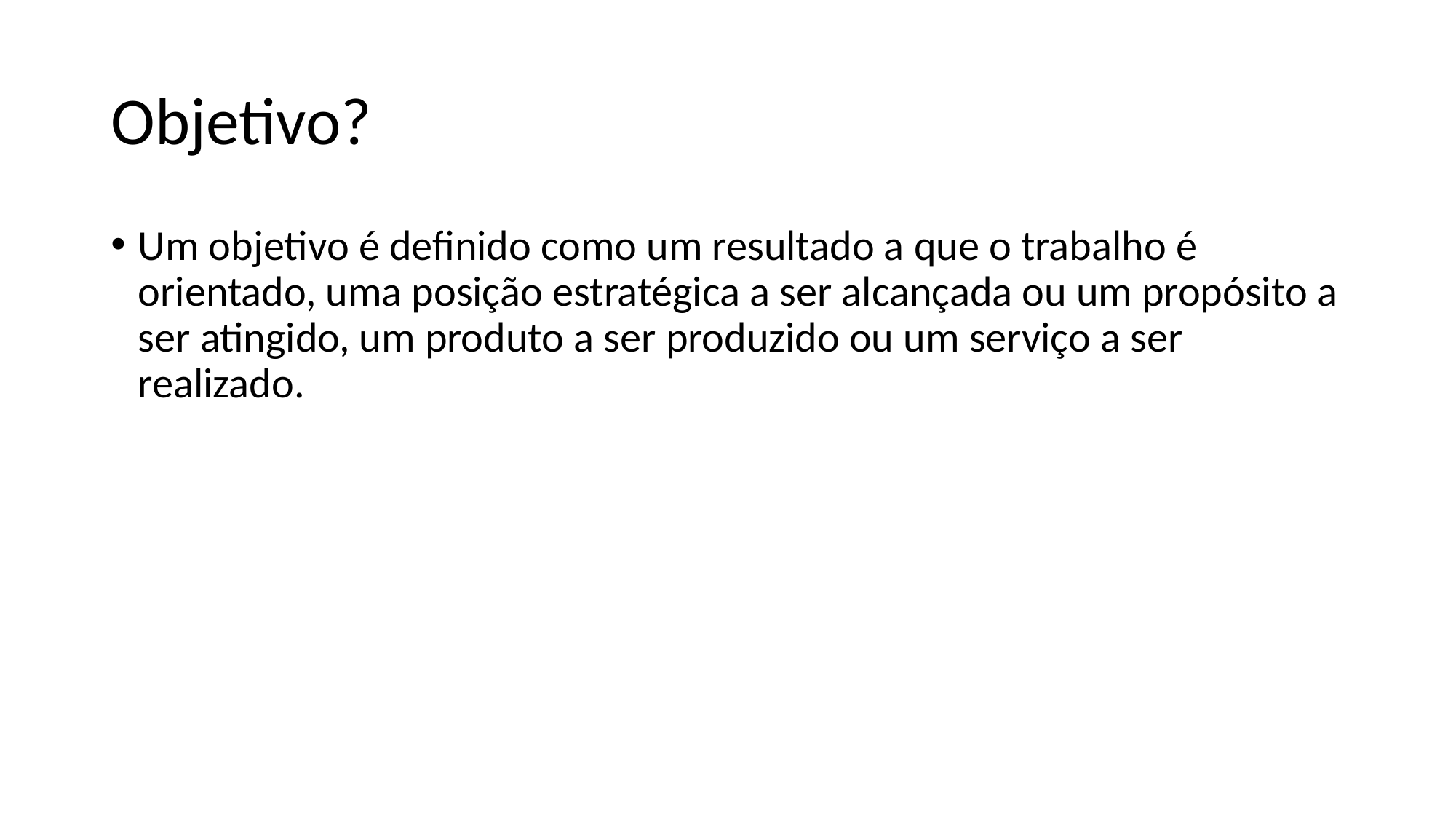

# Objetivo?
Um objetivo é definido como um resultado a que o trabalho é orientado, uma posição estratégica a ser alcançada ou um propósito a ser atingido, um produto a ser produzido ou um serviço a ser realizado.